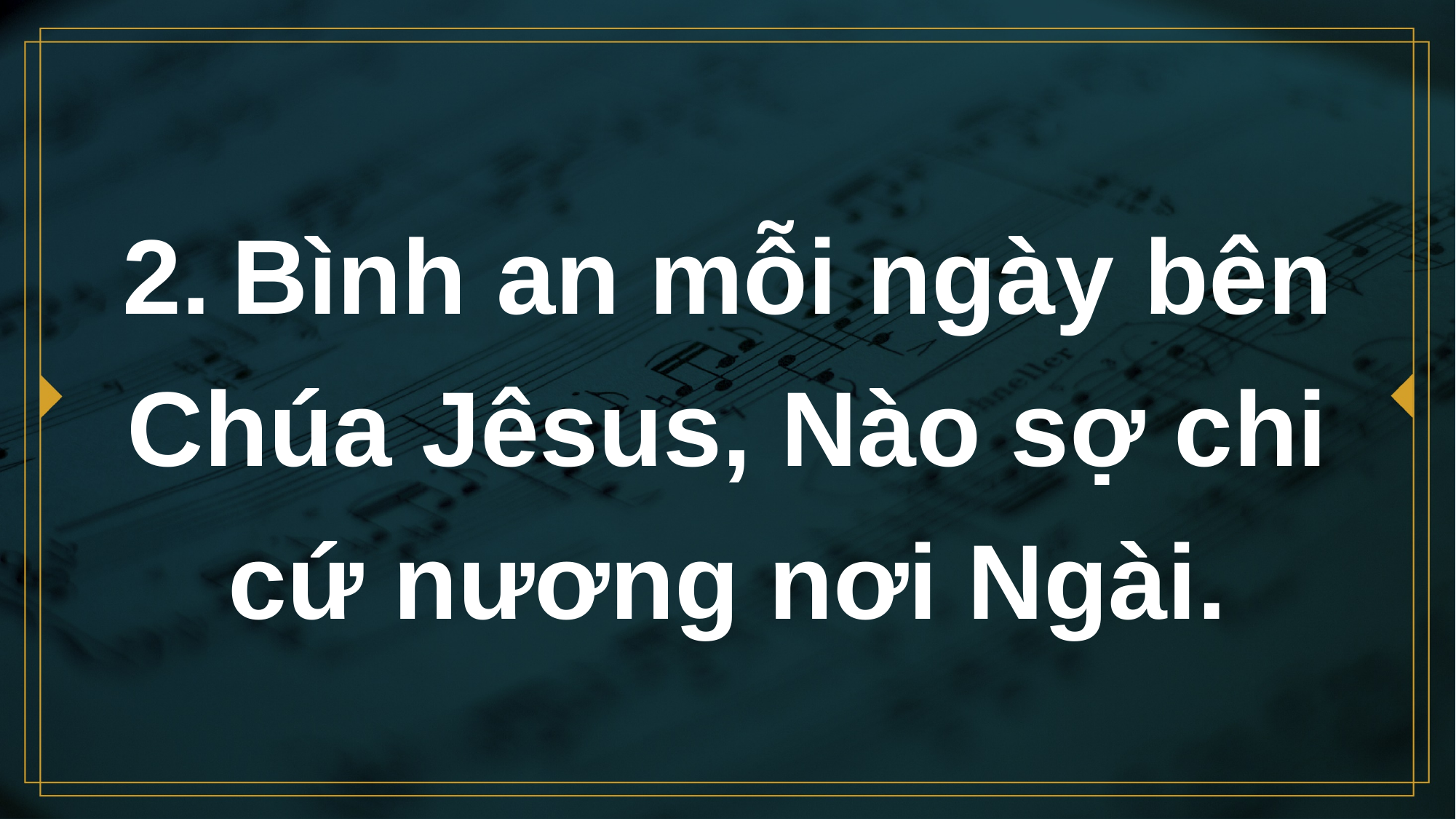

# 2.	Bình an mỗi ngày bên Chúa Jêsus, Nào sợ chi cứ nương nơi Ngài.